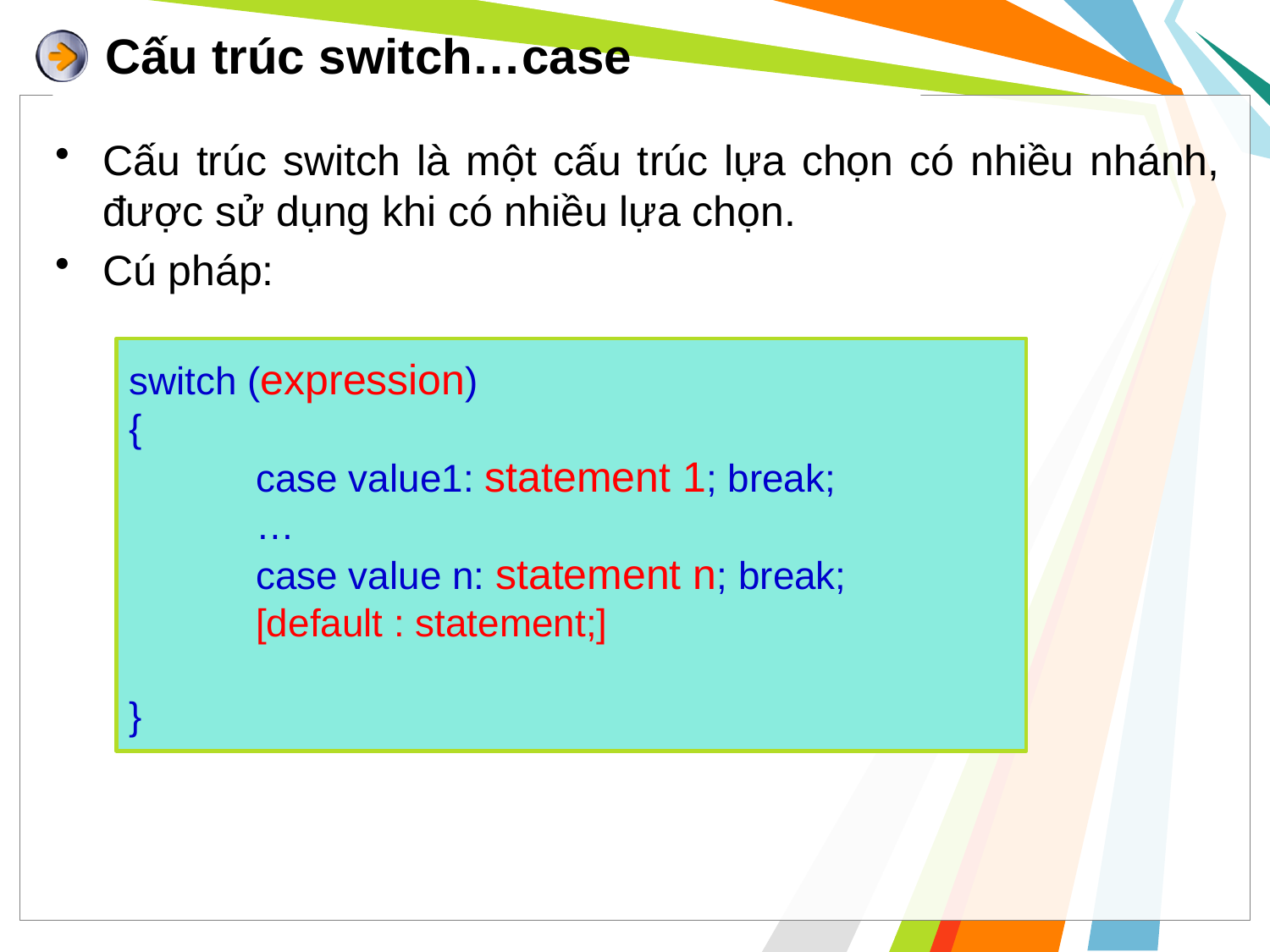

# Cấu trúc switch…case
Cấu trúc switch là một cấu trúc lựa chọn có nhiều nhánh, được sử dụng khi có nhiều lựa chọn.
Cú pháp:

switch (expression)
{
	case value1: statement 1; break;
	…
	case value n: statement n; break;
	[default : statement;]

}